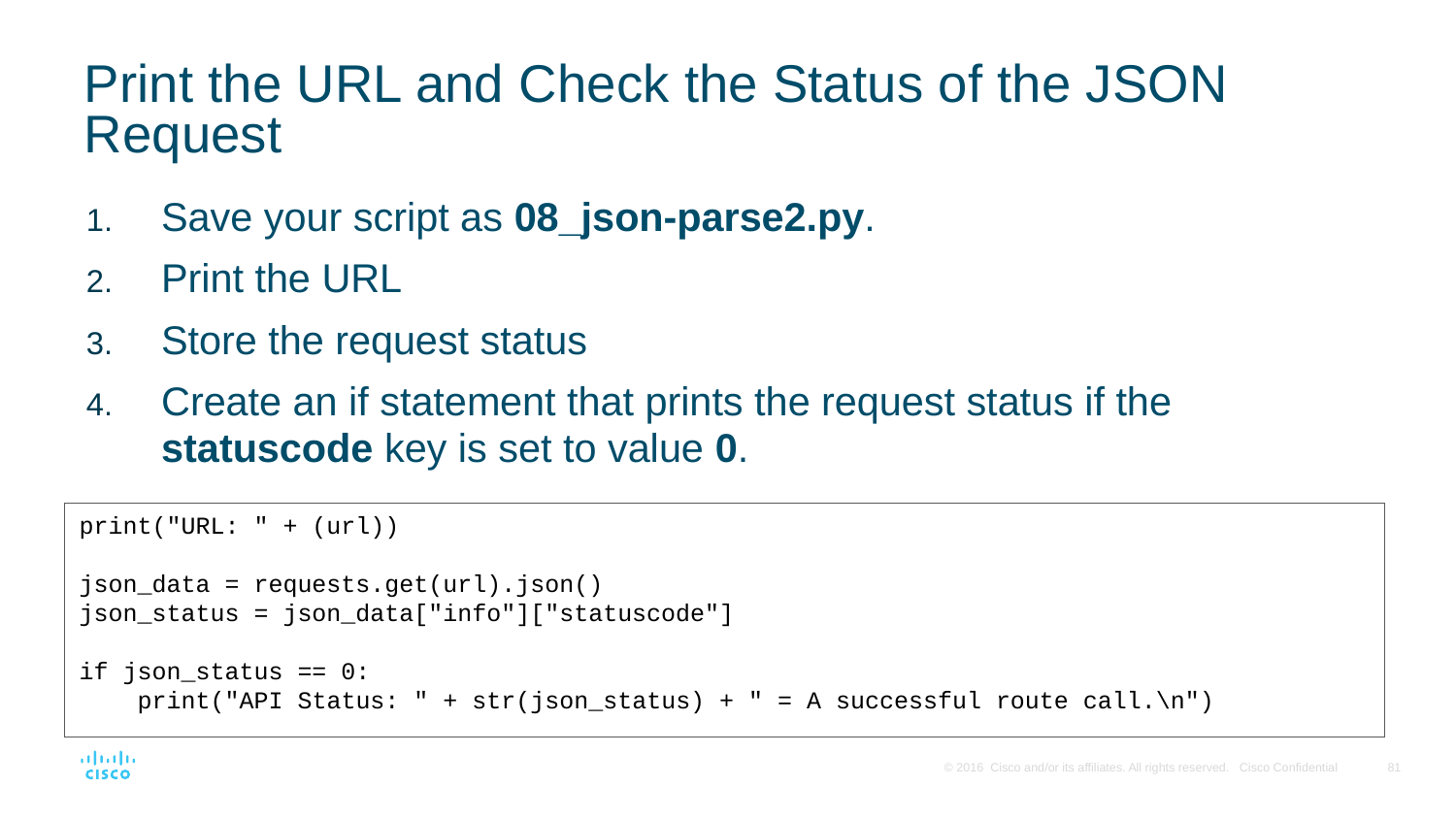

# Print the URL and Check the Status of the JSON Request
Save your script as 08_json-parse2.py.
Print the URL
Store the request status
Create an if statement that prints the request status if the statuscode key is set to value 0.
print("URL: " + (url))

json_data = requests.get(url).json()
json_status = json_data["info"]["statuscode"]

if json_status == 0:
    print("API Status: " + str(json_status) + " = A successful route call.\n")